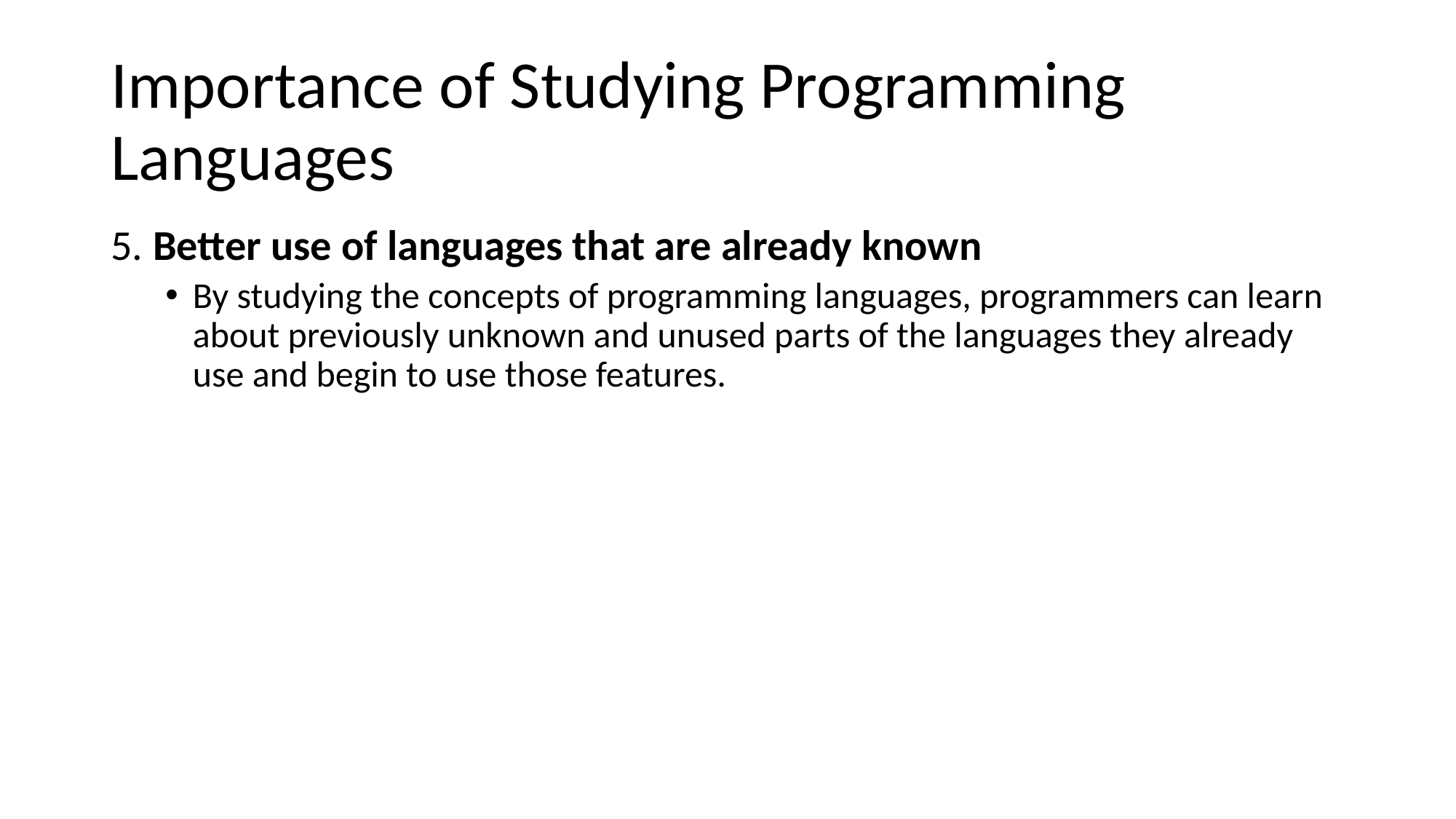

# Importance of Studying Programming Languages
5. Better use of languages that are already known
By studying the concepts of programming languages, programmers can learn about previously unknown and unused parts of the languages they already use and begin to use those features.